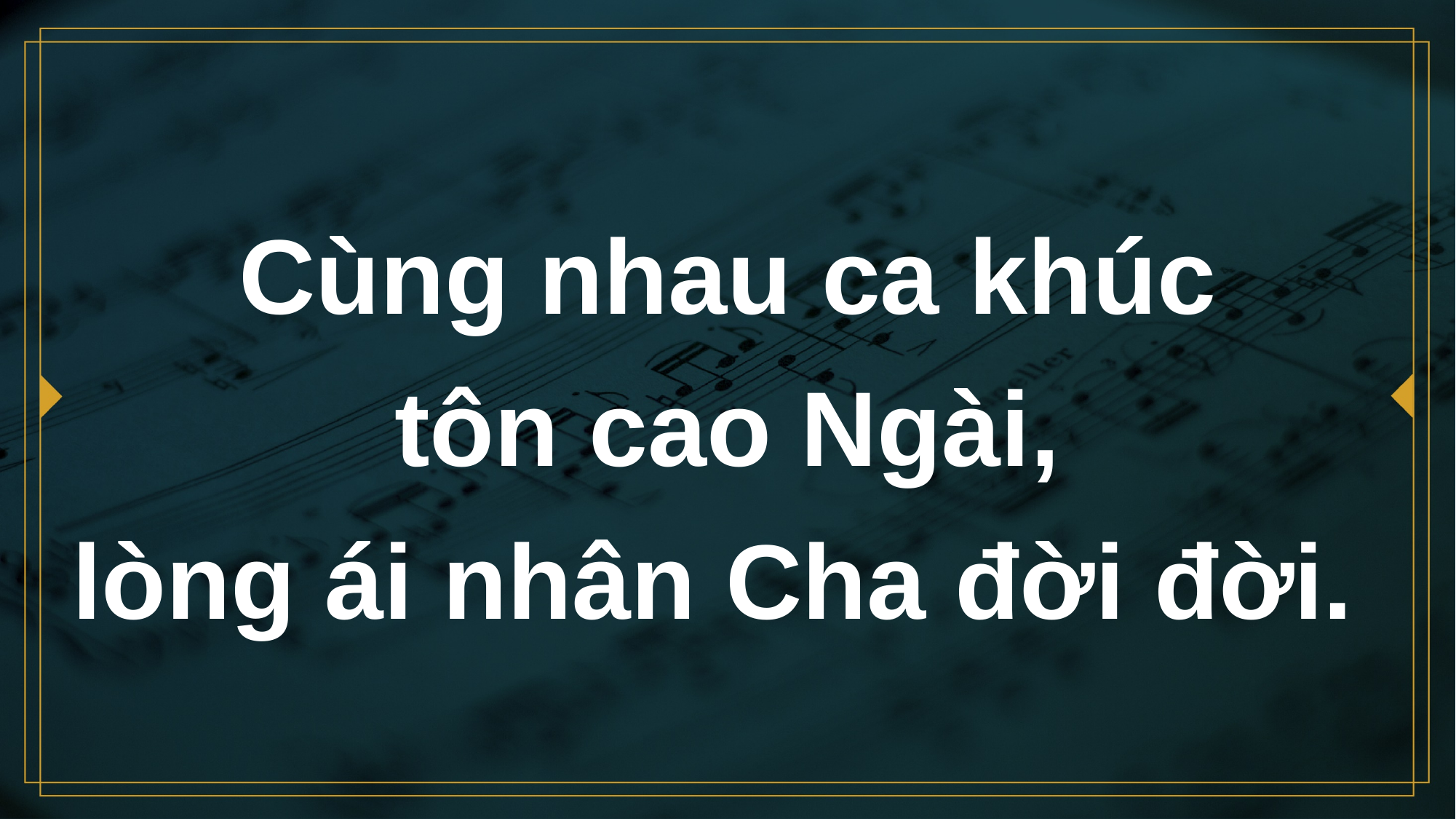

# Cùng nhau ca khúc tôn cao Ngài, lòng ái nhân Cha đời đời.